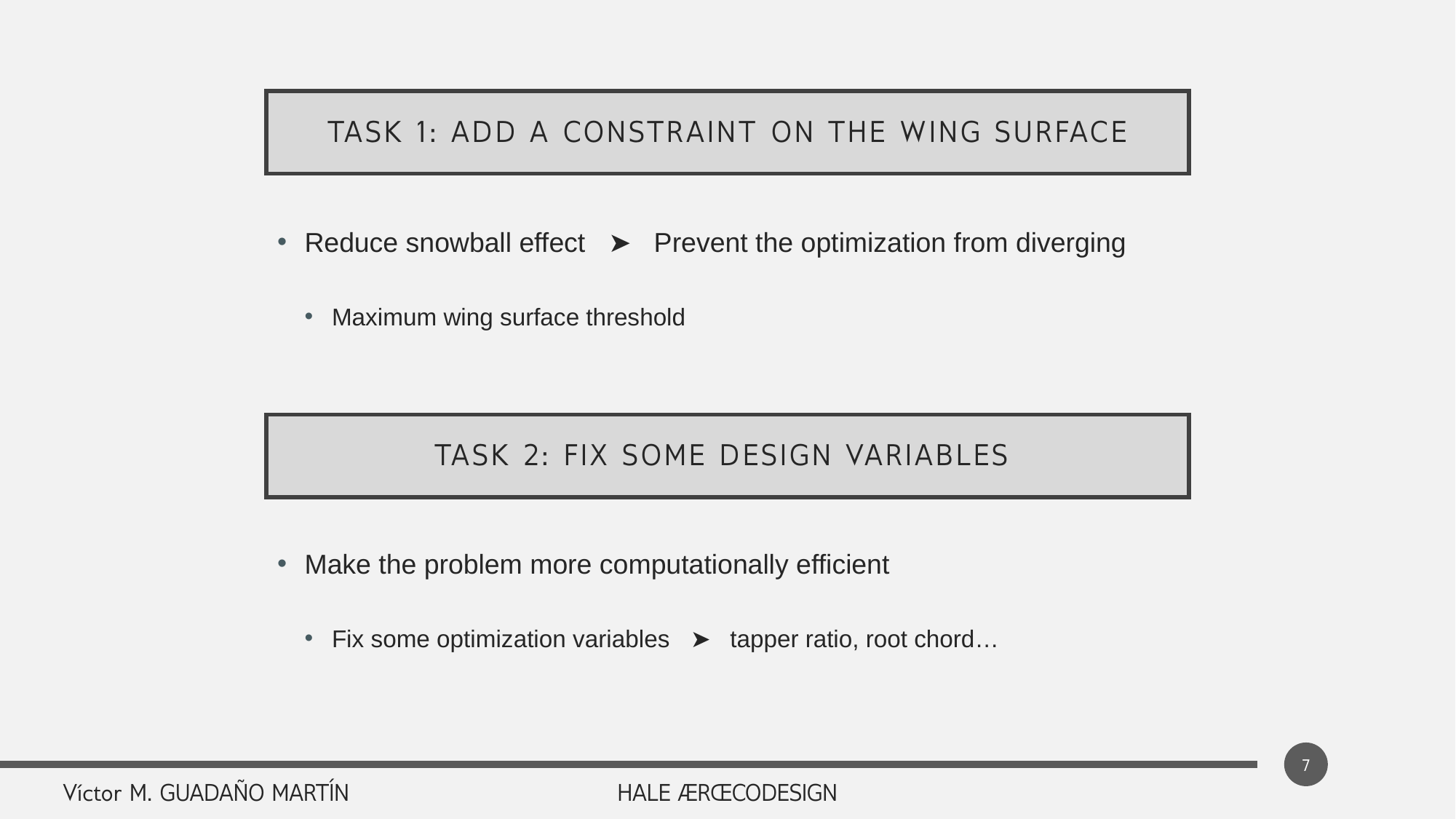

# Task 1: Add a constraint on the wing surface
Reduce snowball effect   ➤   Prevent the optimization from diverging
Maximum wing surface threshold

Task 2: Fix some design variables
Make the problem more computationally efficient
Fix some optimization variables   ➤   tapper ratio, root chord…

7
Víctor M. GUADAÑO MARTÍN
HALE AEROECODESIGN